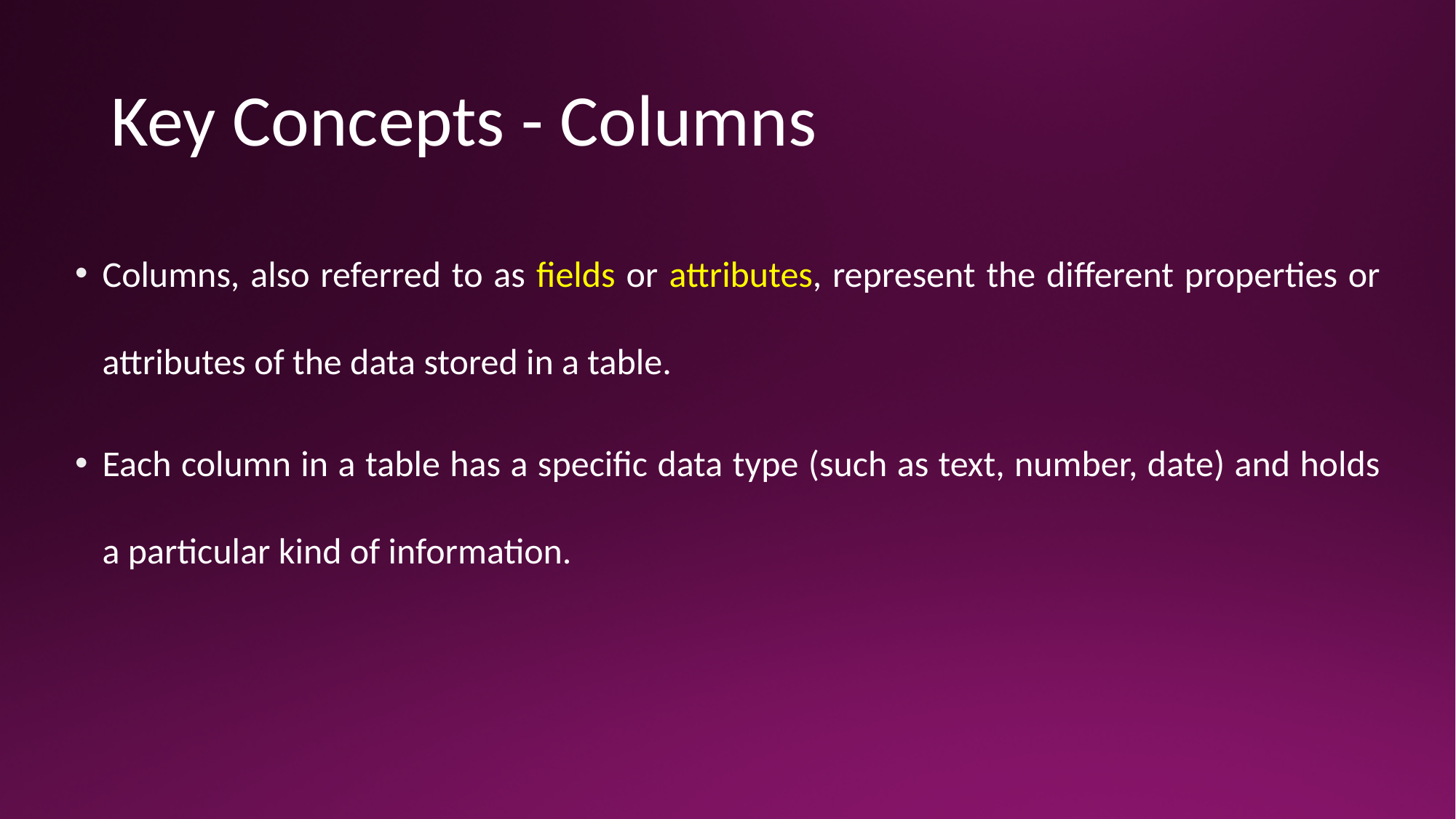

# Key Concepts - Columns
Columns, also referred to as fields or attributes, represent the different properties or attributes of the data stored in a table.
Each column in a table has a specific data type (such as text, number, date) and holds a particular kind of information.